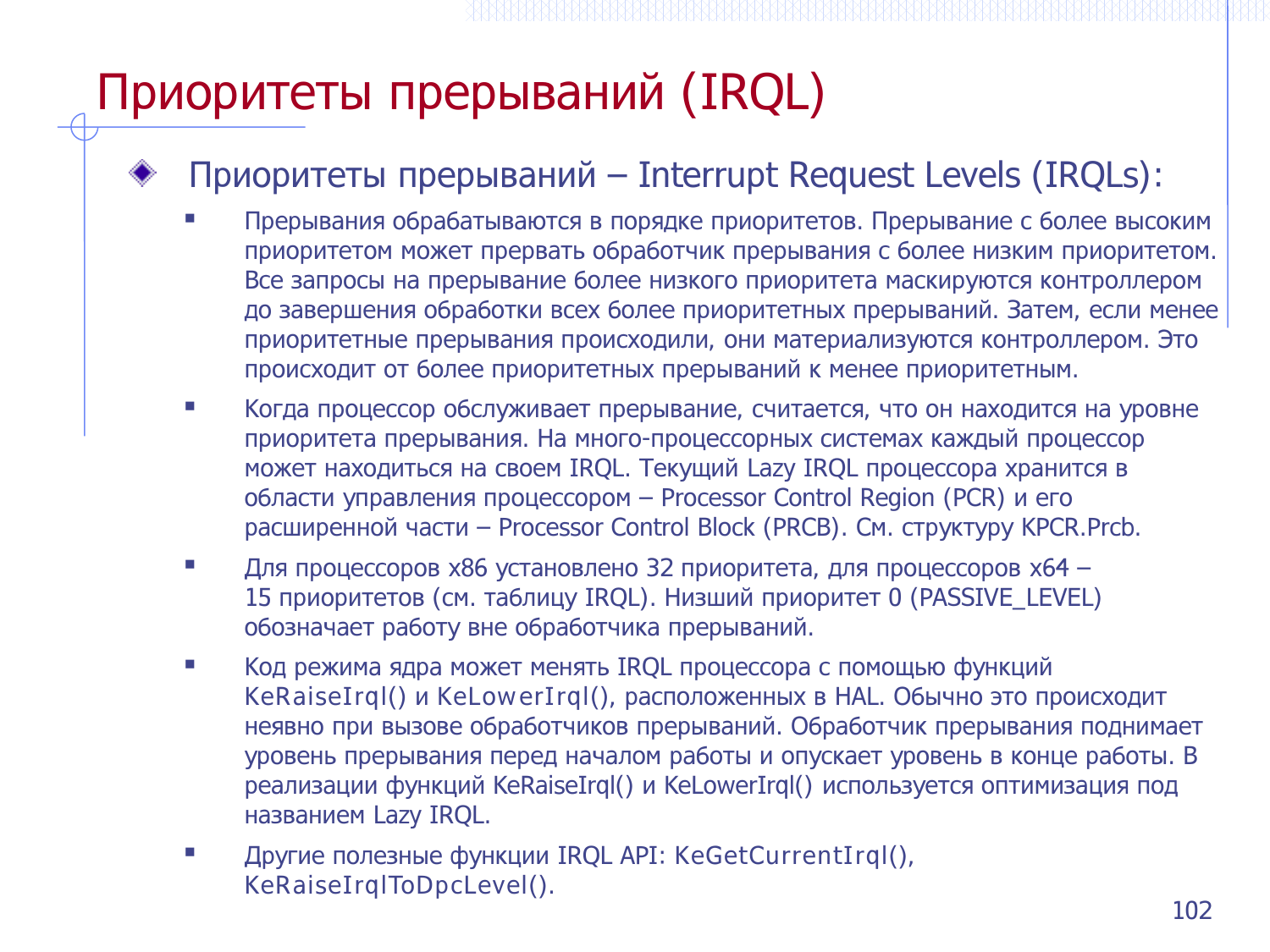

# Приоритеты прерываний (IRQL)
Приоритеты прерываний – Interrupt Request Levels (IRQLs):
Прерывания обрабатываются в порядке приоритетов. Прерывание с более высоким приоритетом может прервать обработчик прерывания с более низким приоритетом. Все запросы на прерывание более низкого приоритета маскируются контроллером до завершения обработки всех более приоритетных прерываний. Затем, если менее приоритетные прерывания происходили, они материализуются контроллером. Это происходит от более приоритетных прерываний к менее приоритетным.
Когда процессор обслуживает прерывание, считается, что он находится на уровне приоритета прерывания. На много-процессорных системах каждый процессор может находиться на своем IRQL. Текущий Lazy IRQL процессора хранится в области управления процессором – Processor Control Region (PCR) и его расширенной части – Processor Control Block (PRCB). См. структуру KPCR.Prcb.
Для процессоров x86 установлено 32 приоритета, для процессоров x64 –
15 приоритетов (см. таблицу IRQL). Низший приоритет 0 (PASSIVE_LEVEL) обозначает работу вне обработчика прерываний.
Код режима ядра может менять IRQL процессора с помощью функций KeRaiseIrql() и KeLowerIrql(), расположенных в HAL. Обычно это происходит неявно при вызове обработчиков прерываний. Обработчик прерывания поднимает уровень прерывания перед началом работы и опускает уровень в конце работы. В реализации функций KeRaiseIrql() и KeLowerIrql() используется оптимизация под названием Lazy IRQL.
Другие полезные функции IRQL API: KeGetCurrentIrql(), KeRaiseIrqlToDpcLevel().
102